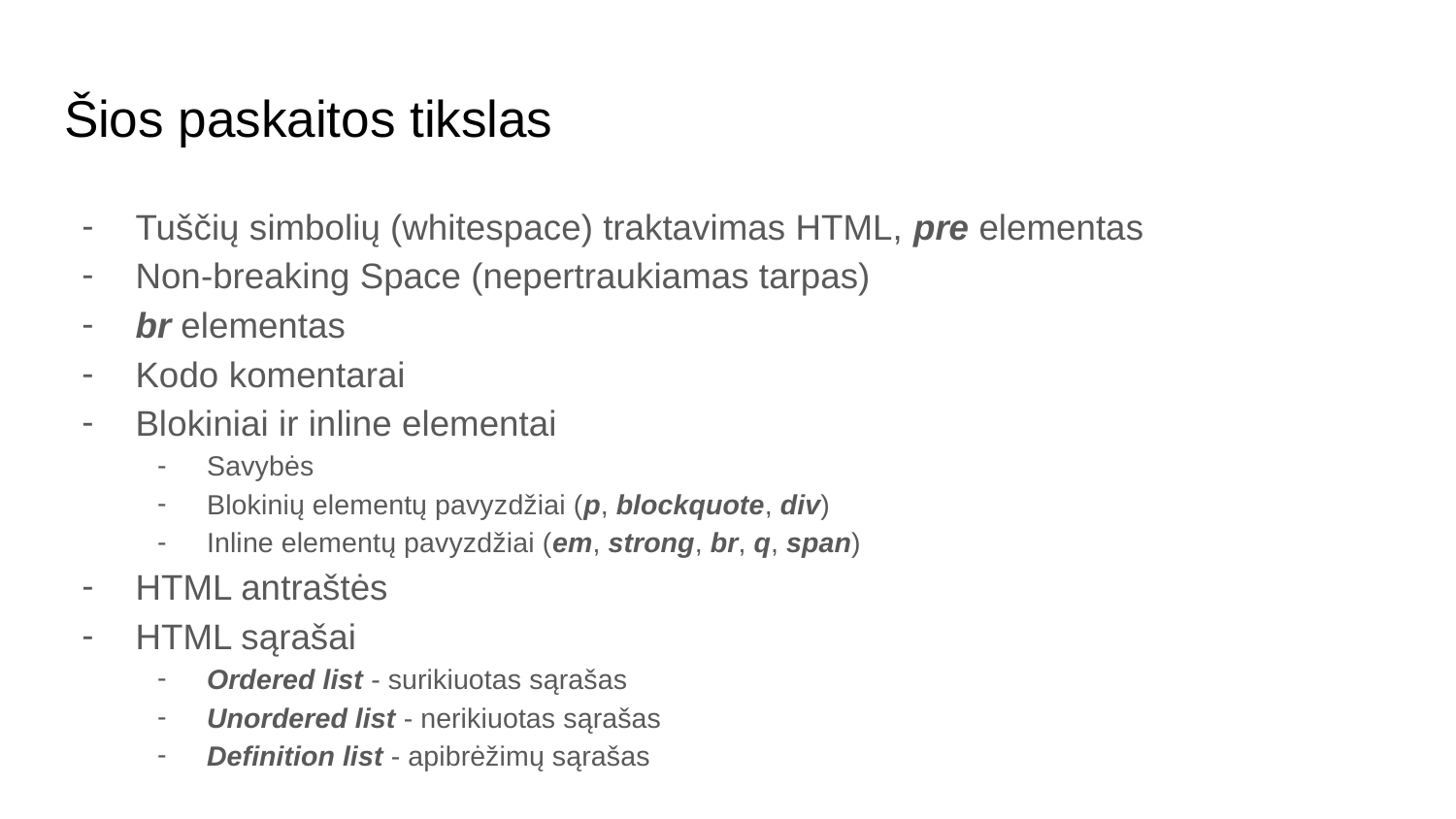

# Šios paskaitos tikslas
Tuščių simbolių (whitespace) traktavimas HTML, pre elementas
Non-breaking Space (nepertraukiamas tarpas)
br elementas
Kodo komentarai
Blokiniai ir inline elementai
Savybės
Blokinių elementų pavyzdžiai (p, blockquote, div)
Inline elementų pavyzdžiai (em, strong, br, q, span)
HTML antraštės
HTML sąrašai
Ordered list - surikiuotas sąrašas
Unordered list - nerikiuotas sąrašas
Definition list - apibrėžimų sąrašas